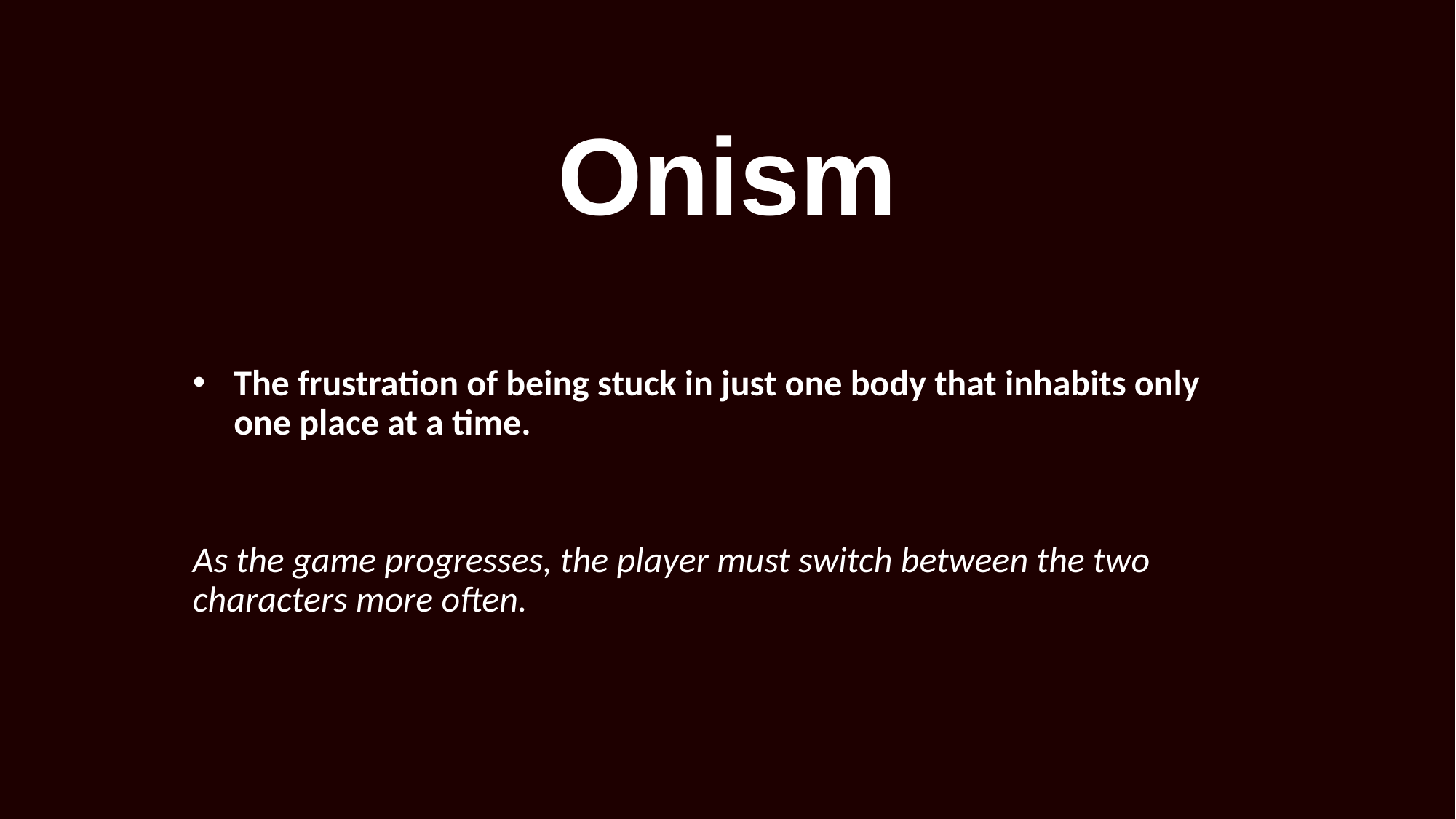

# Onism
The frustration of being stuck in just one body that inhabits only one place at a time.
As the game progresses, the player must switch between the two characters more often.